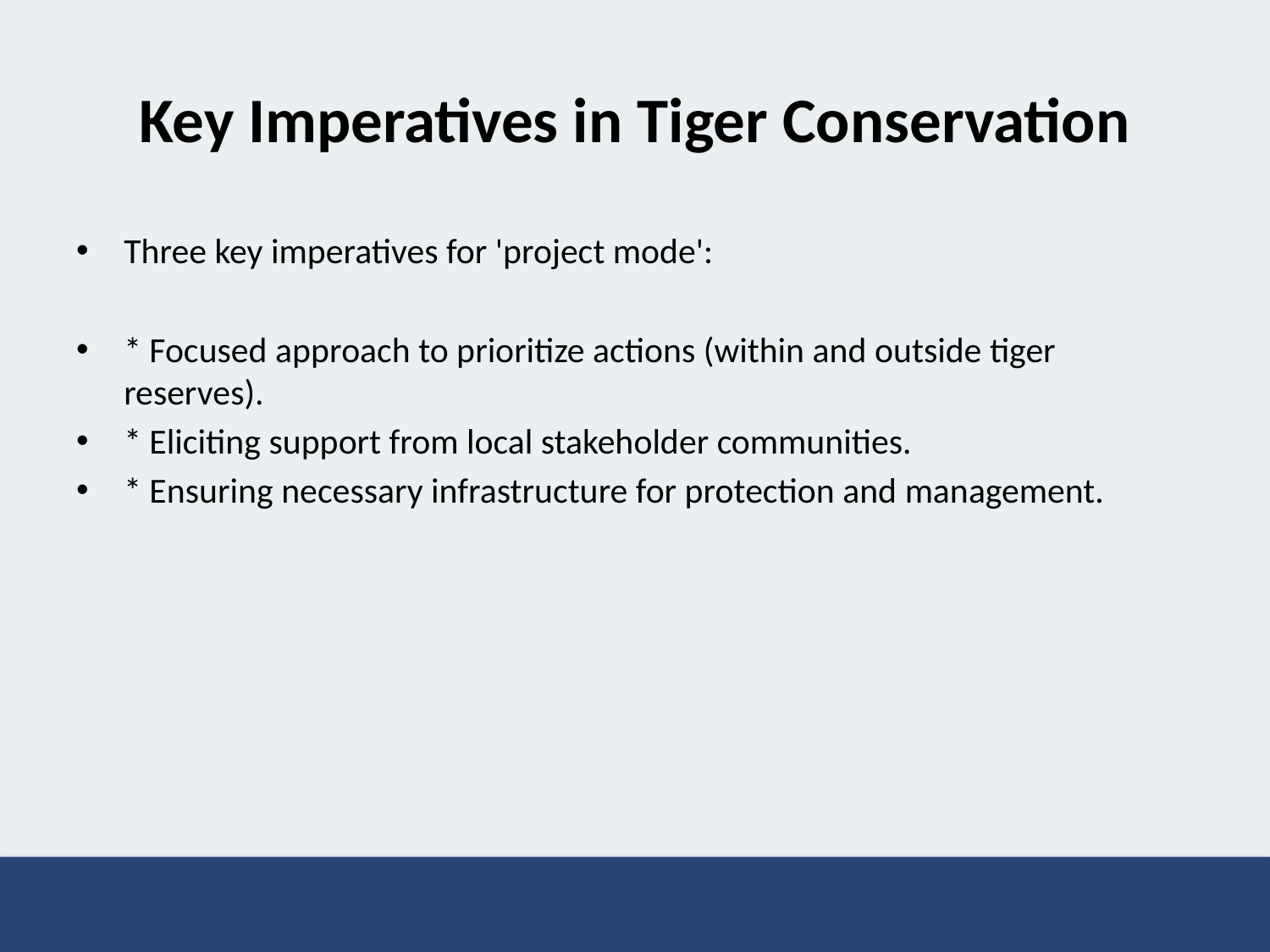

# Key Imperatives in Tiger Conservation
Three key imperatives for 'project mode':

* Focused approach to prioritize actions (within and outside tiger reserves).
* Eliciting support from local stakeholder communities.
* Ensuring necessary infrastructure for protection and management.